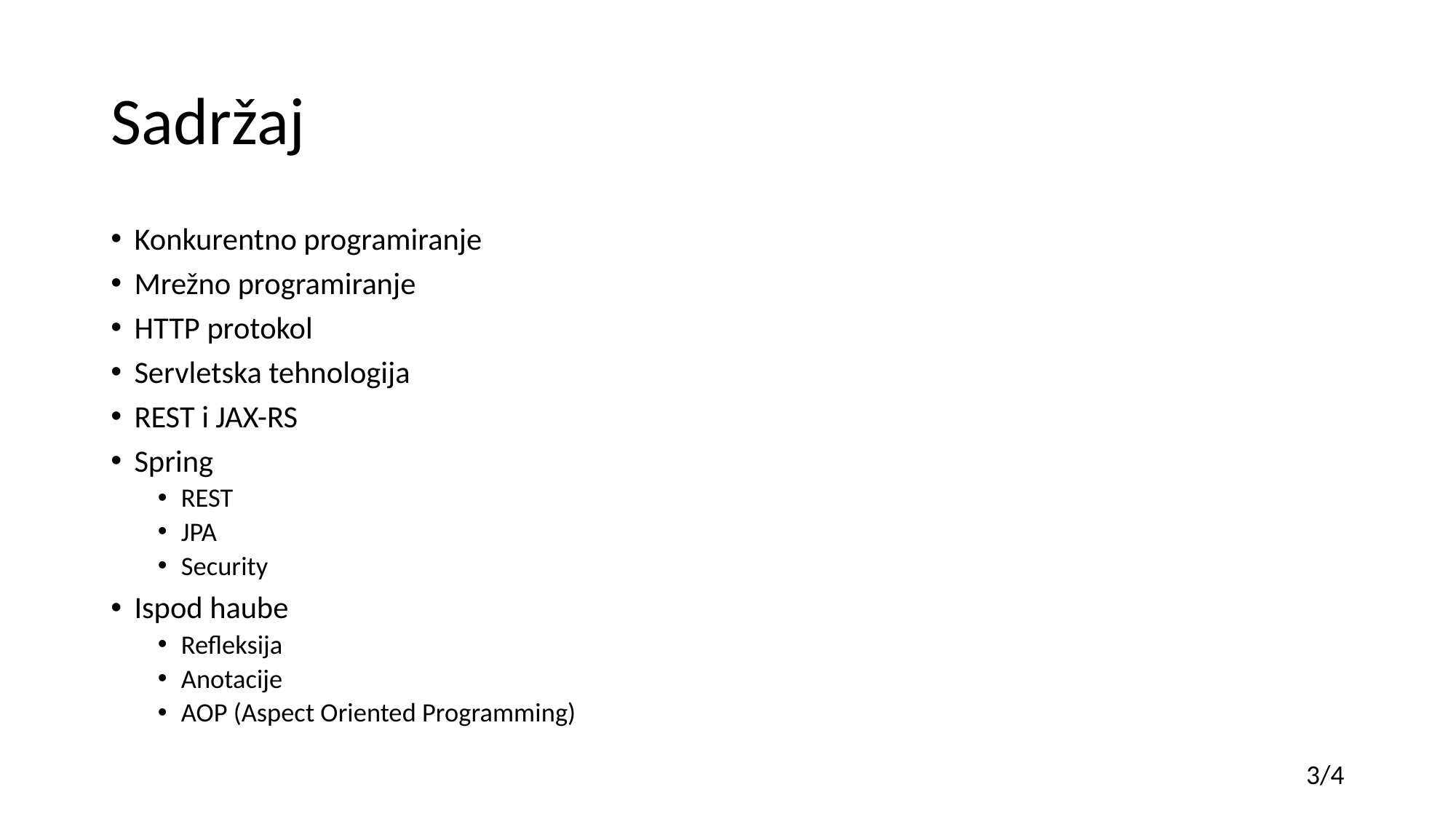

# Sadržaj
Konkurentno programiranje
Mrežno programiranje
HTTP protokol
Servletska tehnologija
REST i JAX-RS
Spring
REST
JPA
Security
Ispod haube
Refleksija
Anotacije
AOP (Aspect Oriented Programming)